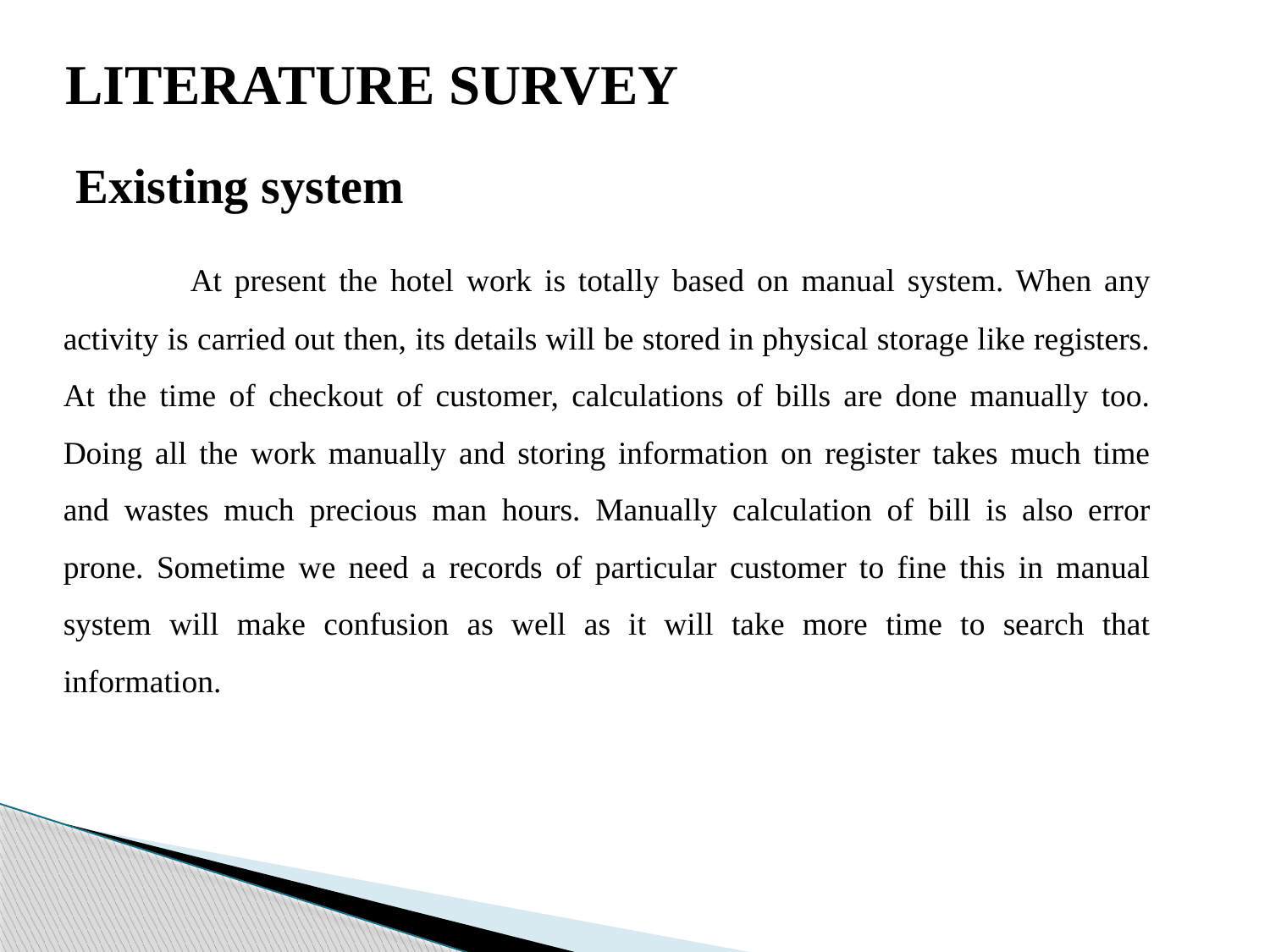

LITERATURE SURVEY
Existing system

		At present the hotel work is totally based on manual system. When any activity is carried out then, its details will be stored in physical storage like registers. At the time of checkout of customer, calculations of bills are done manually too. Doing all the work manually and storing information on register takes much time and wastes much precious man hours. Manually calculation of bill is also error prone. Sometime we need a records of particular customer to fine this in manual system will make confusion as well as it will take more time to search that information.